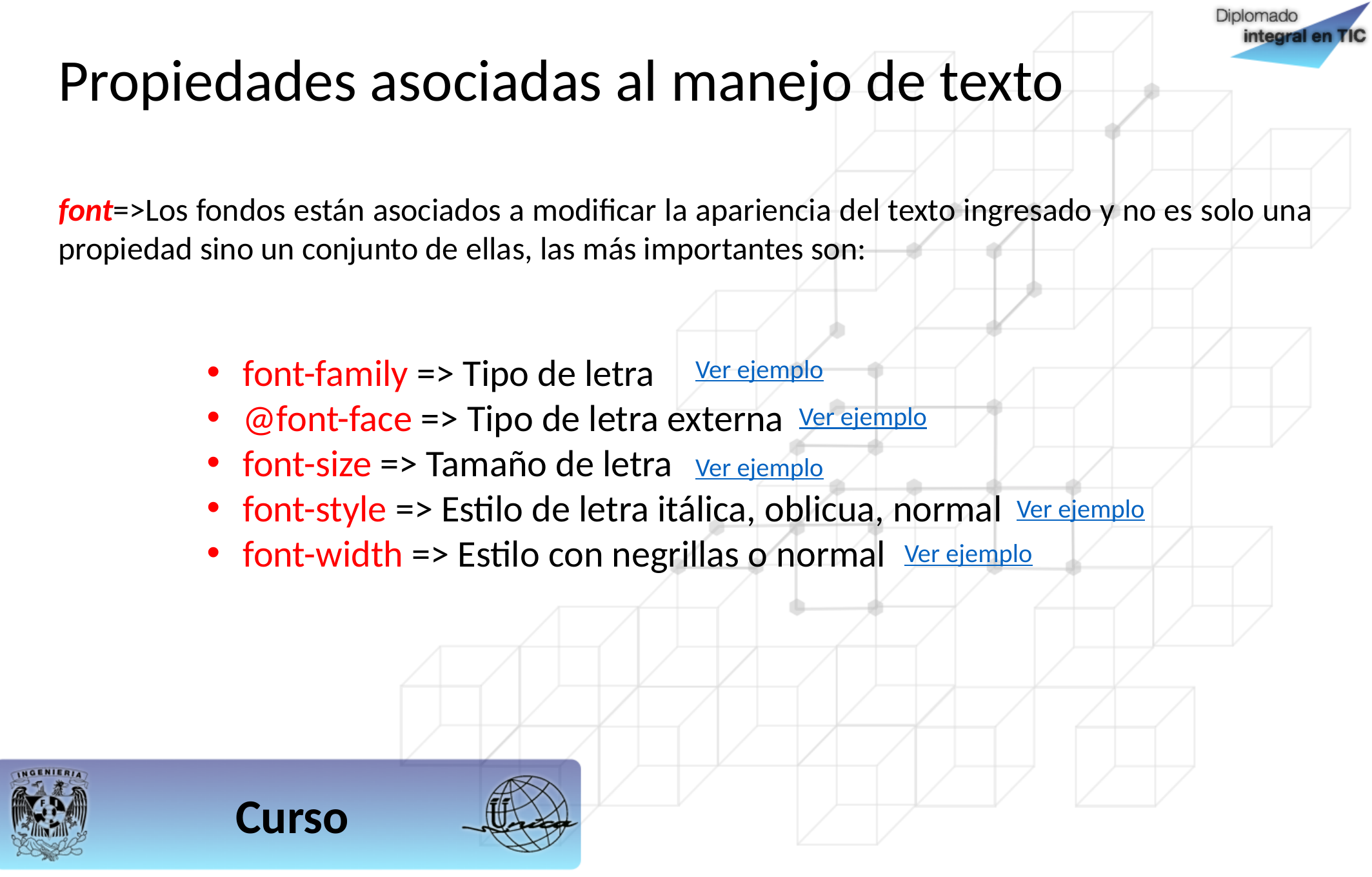

Propiedades asociadas al manejo de texto
font=>Los fondos están asociados a modificar la apariencia del texto ingresado y no es solo una propiedad sino un conjunto de ellas, las más importantes son:

font-family => Tipo de letra
@font-face => Tipo de letra externa
font-size => Tamaño de letra
font-style => Estilo de letra itálica, oblicua, normal
font-width => Estilo con negrillas o normal

Ver ejemplo
Ver ejemplo
Ver ejemplo
Ver ejemplo
Ver ejemplo